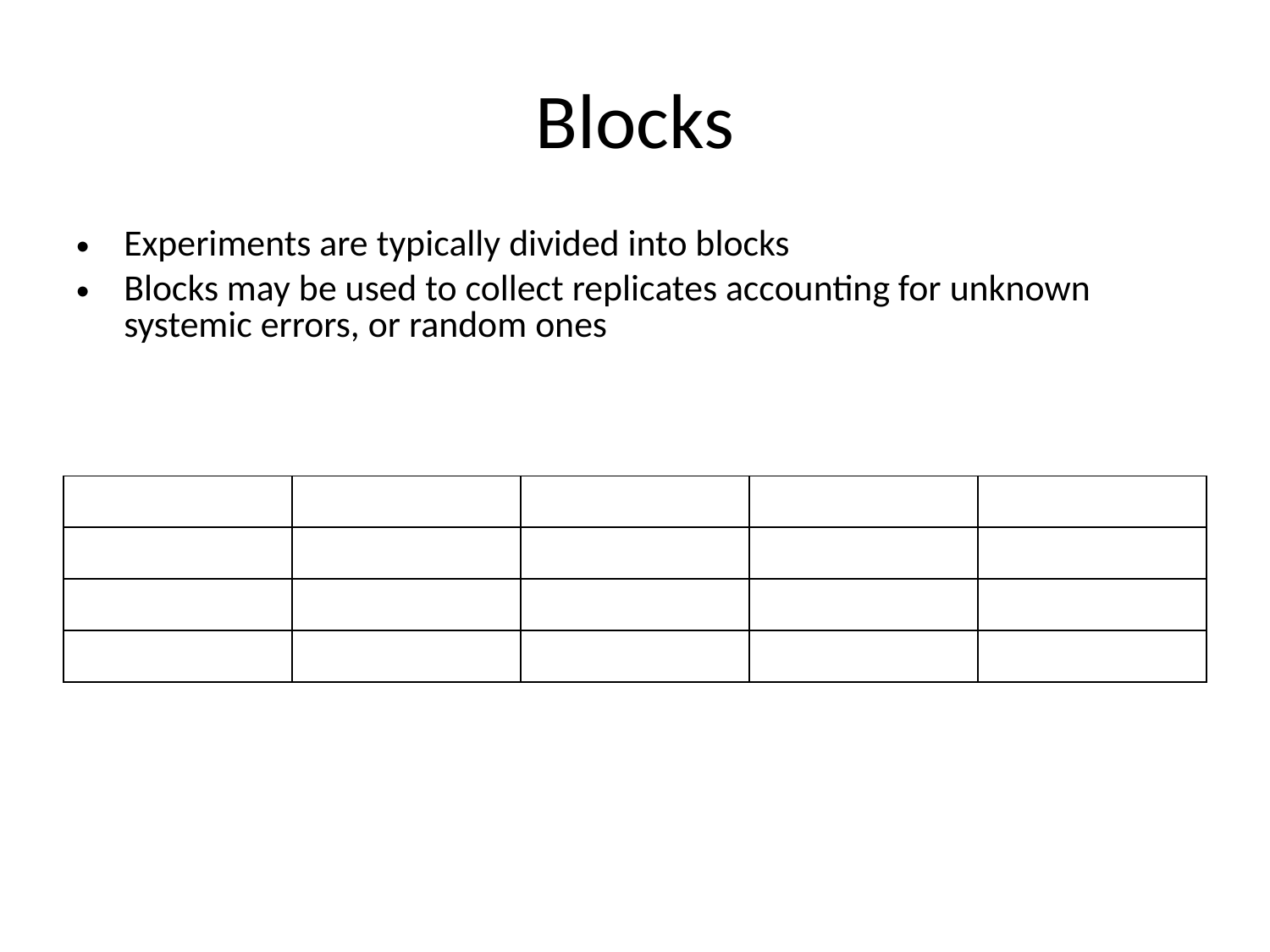

# Blocks
Experiments are typically divided into blocks
Blocks may be used to collect replicates accounting for unknown systemic errors, or random ones
|  |  |  |  |  |
| --- | --- | --- | --- | --- |
|  |  |  |  |  |
|  |  |  |  |  |
|  |  |  |  |  |